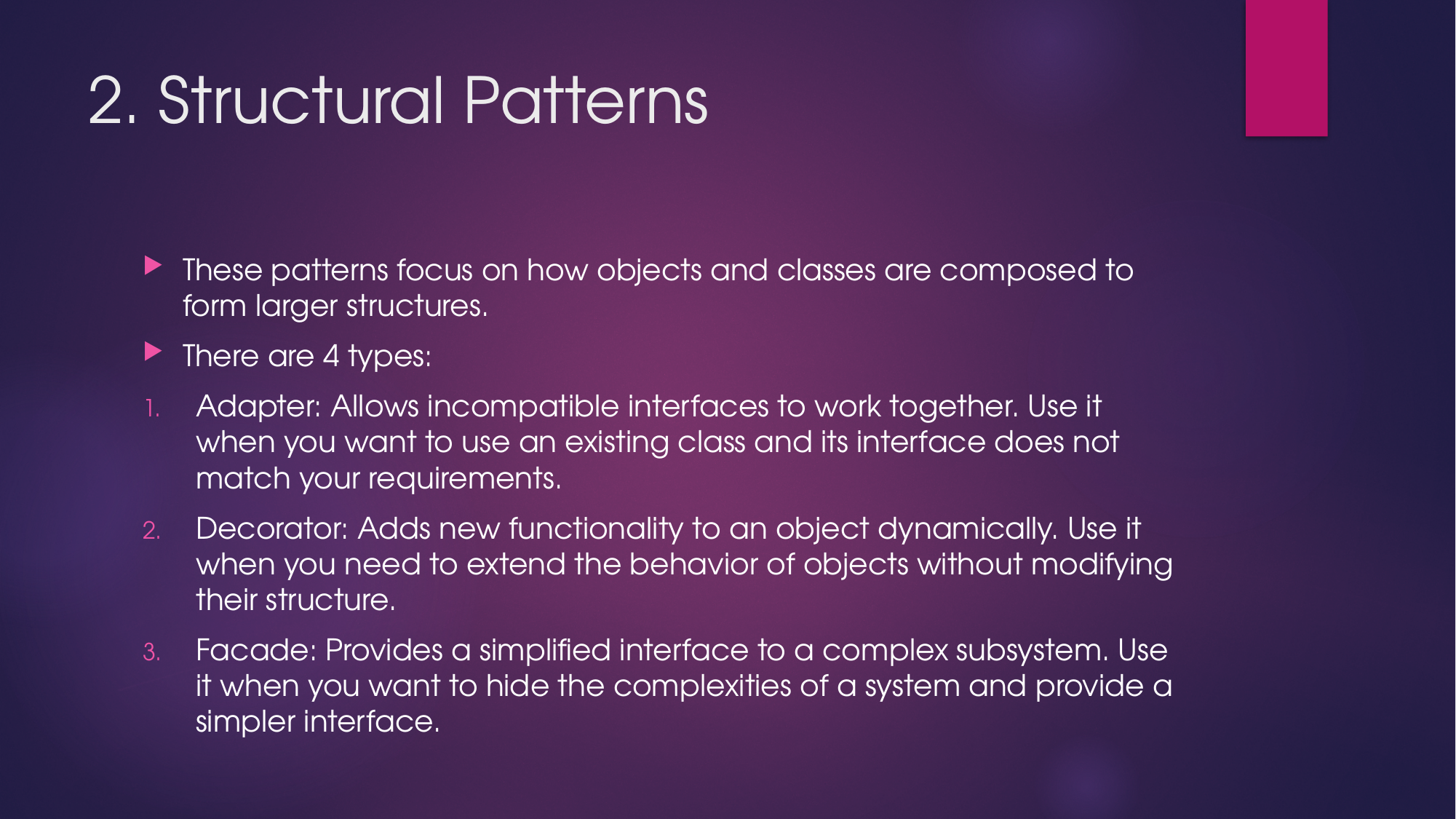

# 2. Structural Patterns
These patterns focus on how objects and classes are composed to form larger structures.
There are 4 types:
Adapter: Allows incompatible interfaces to work together. Use it when you want to use an existing class and its interface does not match your requirements.
Decorator: Adds new functionality to an object dynamically. Use it when you need to extend the behavior of objects without modifying their structure.
Facade: Provides a simplified interface to a complex subsystem. Use it when you want to hide the complexities of a system and provide a simpler interface.